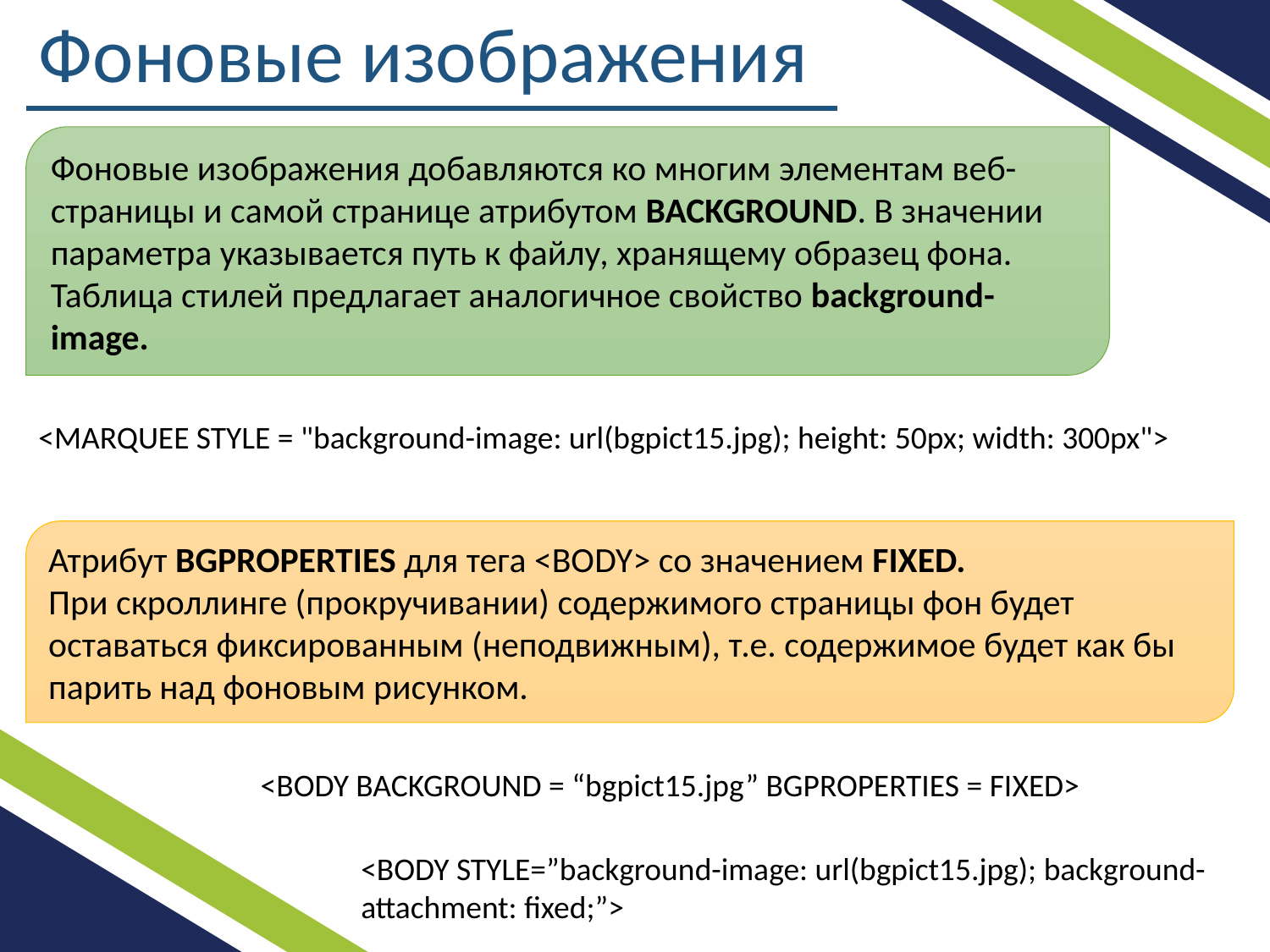

# Фоновые изображения
Фоновые изображения добавляются ко многим элементам веб-страницы и самой странице атрибутом BACKGROUND. В значении параметра указывается путь к файлу, хранящему образец фона.
Таблица стилей предлагает аналогичное свойство background-image.
<MARQUEE STYLE = "background-image: url(bgpict15.jpg); height: 50px; width: 300px">
Атрибут BGPROPERTIES для тега <BODY> со значением FIXED.
При скроллинге (прокручивании) содержимого страницы фон будет оставаться фиксированным (неподвижным), т.е. содержимое будет как бы парить над фоновым рисунком.
<BODY BACKGROUND = “bgpict15.jpg” BGPROPERTIES = FIXED>
<BODY STYLE=”background-image: url(bgpict15.jpg); background-attachment: fixed;”>